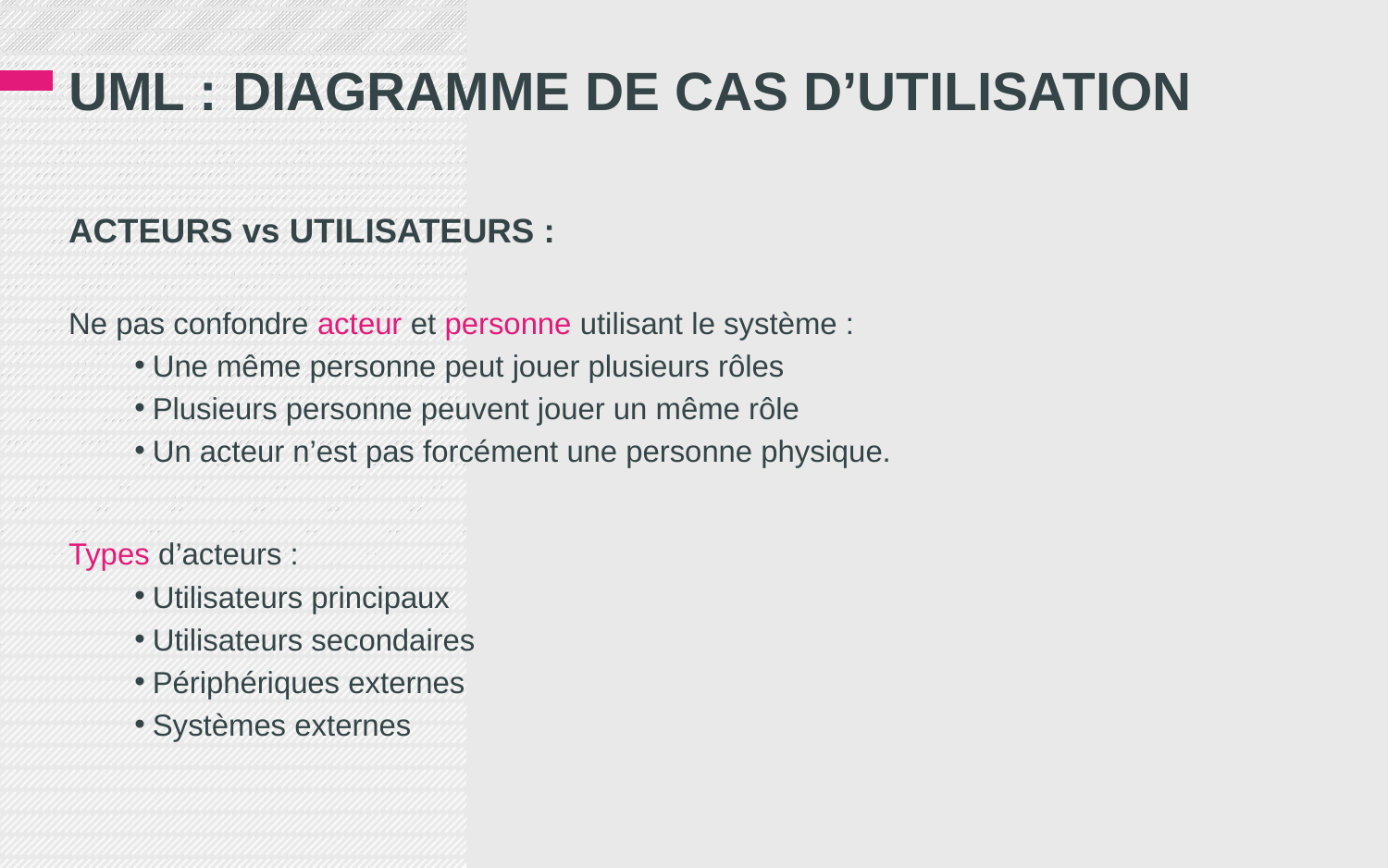

# UML : DIAGRAMME DE CAS d’UTILISATION
ACTEURS vs UTILISATEURS :

Ne pas confondre acteur et personne utilisant le système :
 Une même personne peut jouer plusieurs rôles
 Plusieurs personne peuvent jouer un même rôle
 Un acteur n’est pas forcément une personne physique.

Types d’acteurs :
 Utilisateurs principaux
 Utilisateurs secondaires
 Périphériques externes
 Systèmes externes